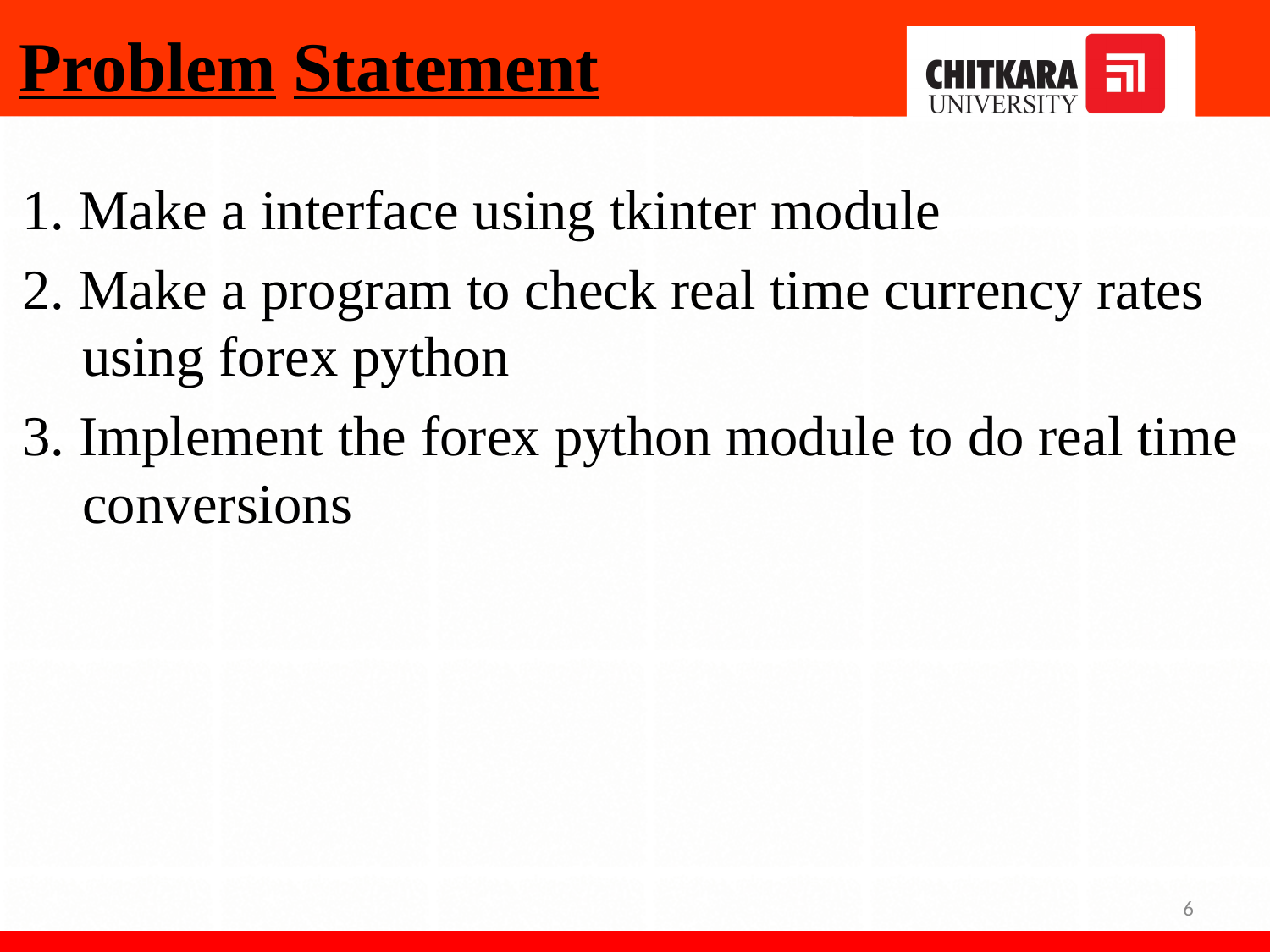

# Problem Statement
1. Make a interface using tkinter module
2. Make a program to check real time currency rates using forex python
3. Implement the forex python module to do real time conversions

6